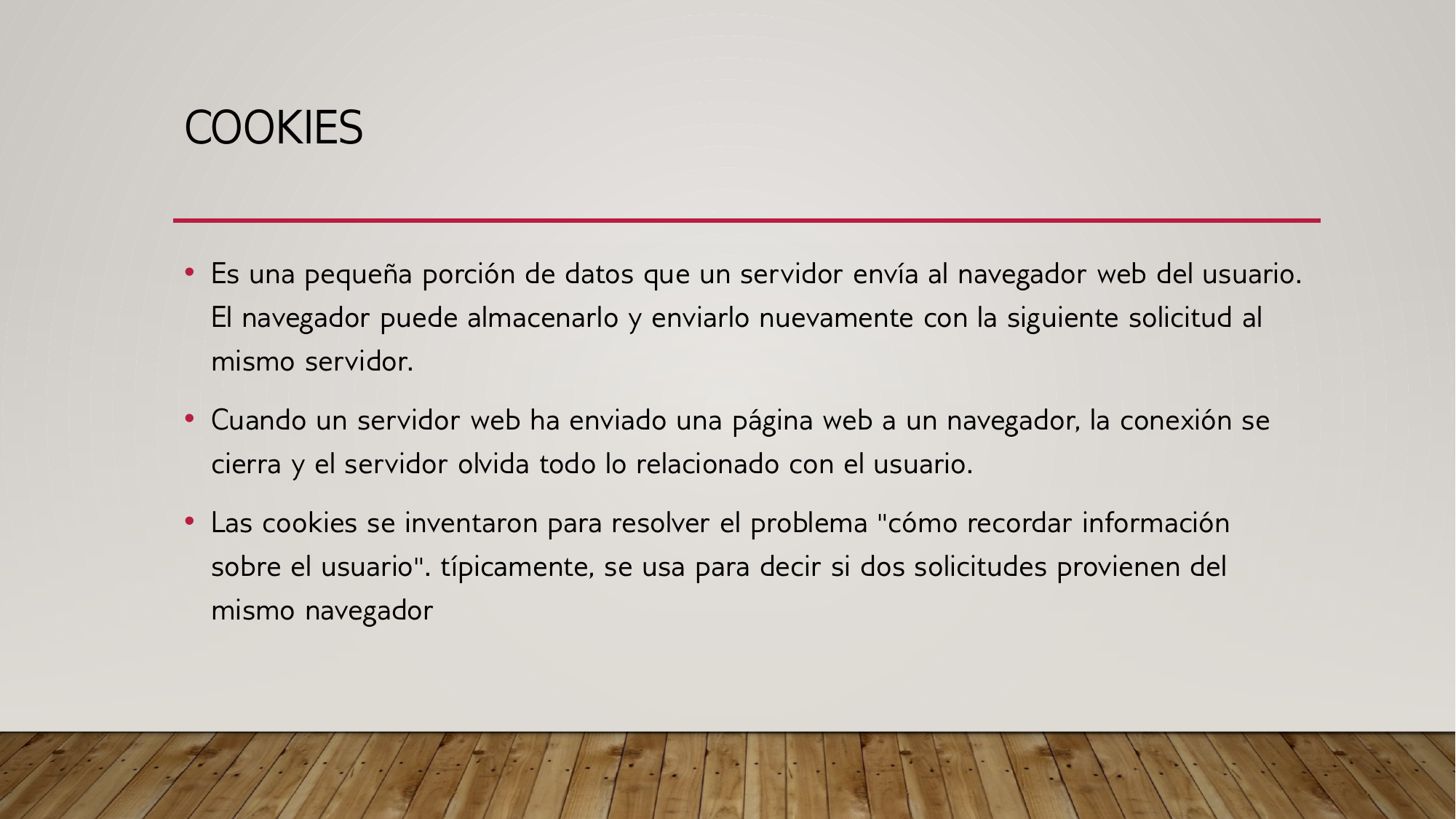

# Cookies
Es una pequeña porción de datos que un servidor envía al navegador web del usuario. El navegador puede almacenarlo y enviarlo nuevamente con la siguiente solicitud al mismo servidor.
Cuando un servidor web ha enviado una página web a un navegador, la conexión se cierra y el servidor olvida todo lo relacionado con el usuario.
Las cookies se inventaron para resolver el problema "cómo recordar información sobre el usuario". típicamente, se usa para decir si dos solicitudes provienen del mismo navegador